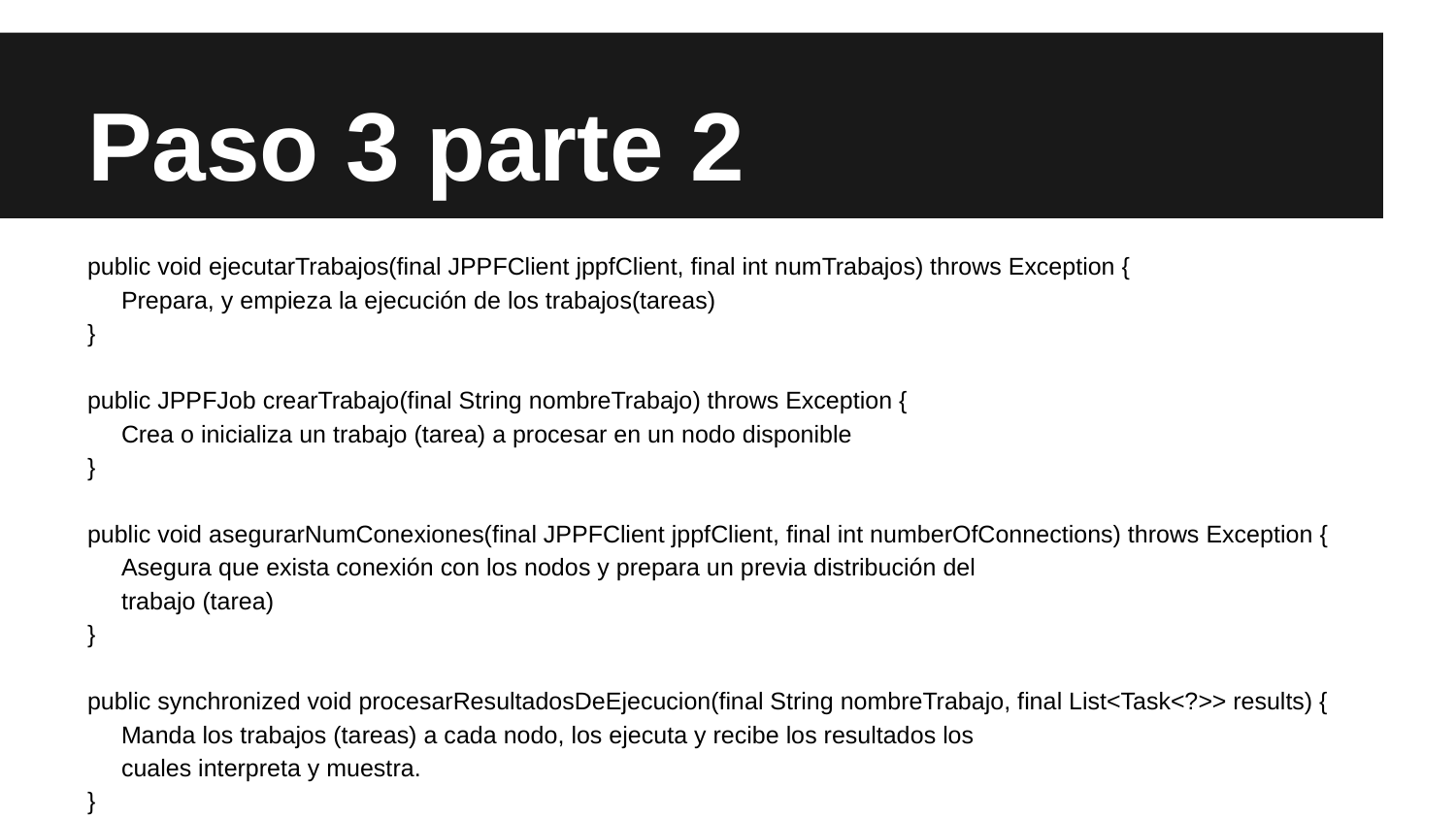

# Paso 3 parte 2
public void ejecutarTrabajos(final JPPFClient jppfClient, final int numTrabajos) throws Exception {
     Prepara, y empieza la ejecución de los trabajos(tareas)
}

public JPPFJob crearTrabajo(final String nombreTrabajo) throws Exception {
     Crea o inicializa un trabajo (tarea) a procesar en un nodo disponible
}

public void asegurarNumConexiones(final JPPFClient jppfClient, final int numberOfConnections) throws Exception {
     Asegura que exista conexión con los nodos y prepara un previa distribución del
     trabajo (tarea)
}

public synchronized void procesarResultadosDeEjecucion(final String nombreTrabajo, final List<Task<?>> results) {
     Manda los trabajos (tareas) a cada nodo, los ejecuta y recibe los resultados los
     cuales interpreta y muestra.
}